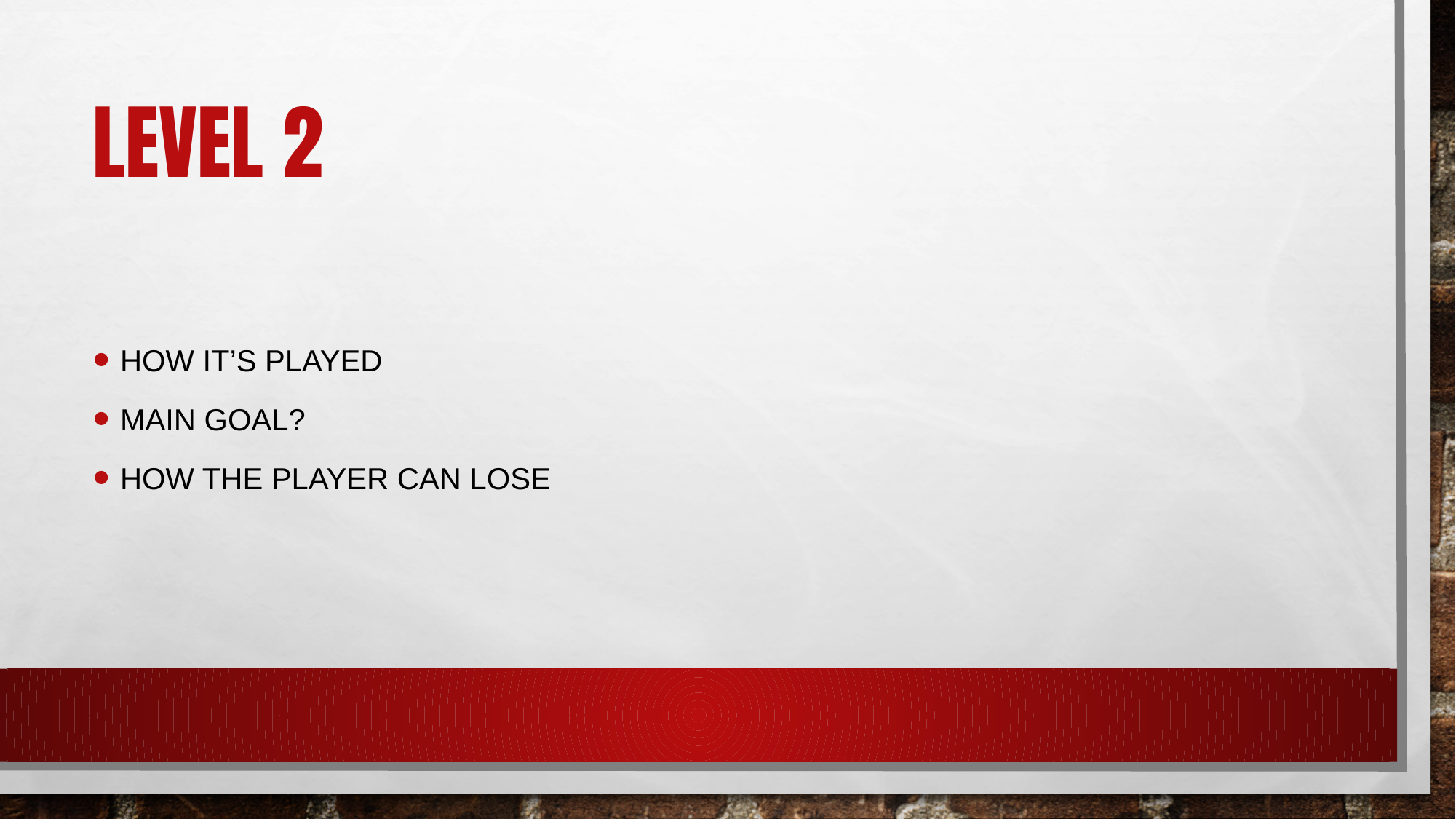

# Level 2
How it’s played
Main goal?
How the player can lose